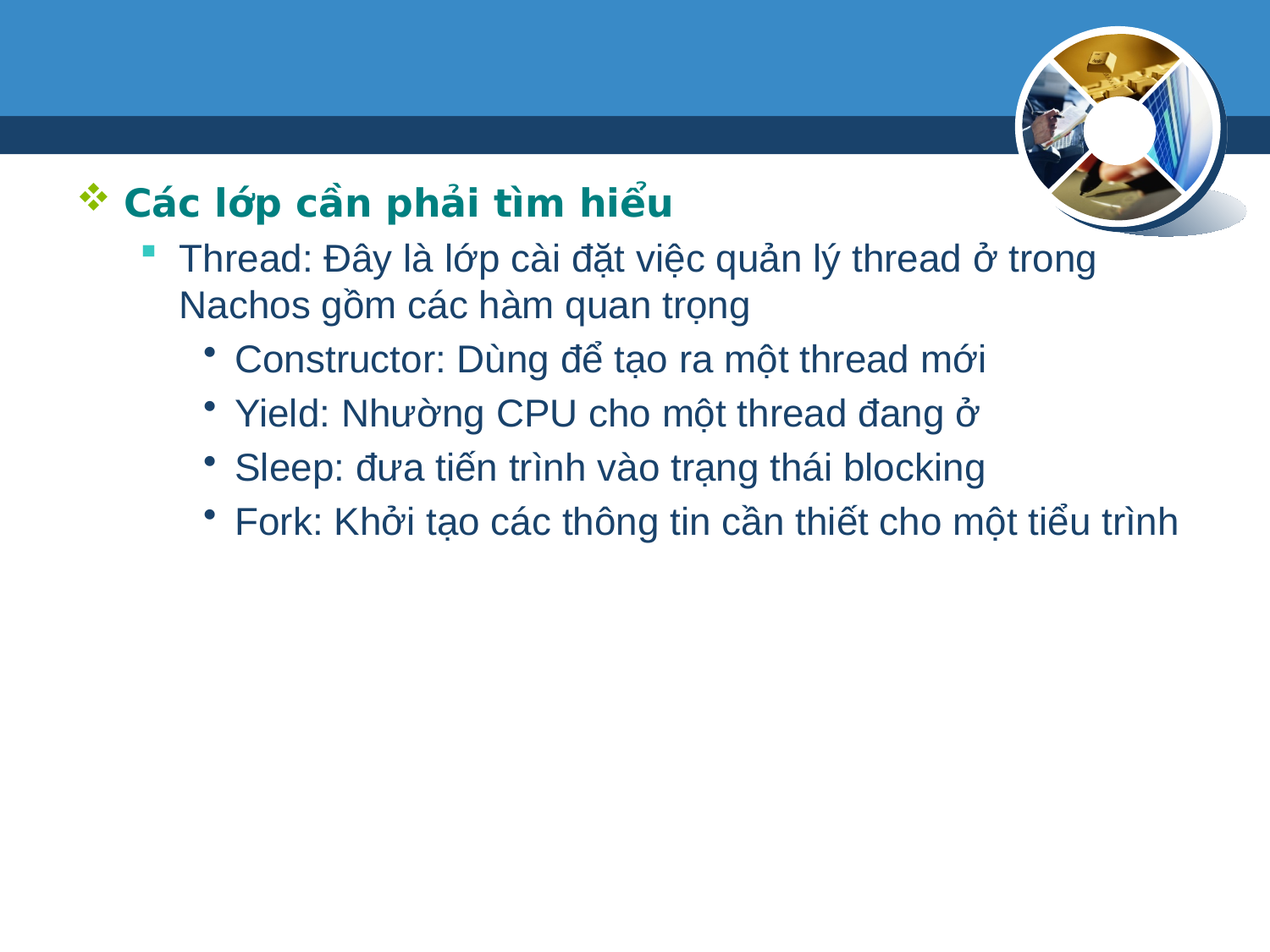

#
Các lớp cần phải tìm hiểu
Thread: Đây là lớp cài đặt việc quản lý thread ở trong Nachos gồm các hàm quan trọng
Constructor: Dùng để tạo ra một thread mới
Yield: Nhường CPU cho một thread đang ở
Sleep: đưa tiến trình vào trạng thái blocking
Fork: Khởi tạo các thông tin cần thiết cho một tiểu trình